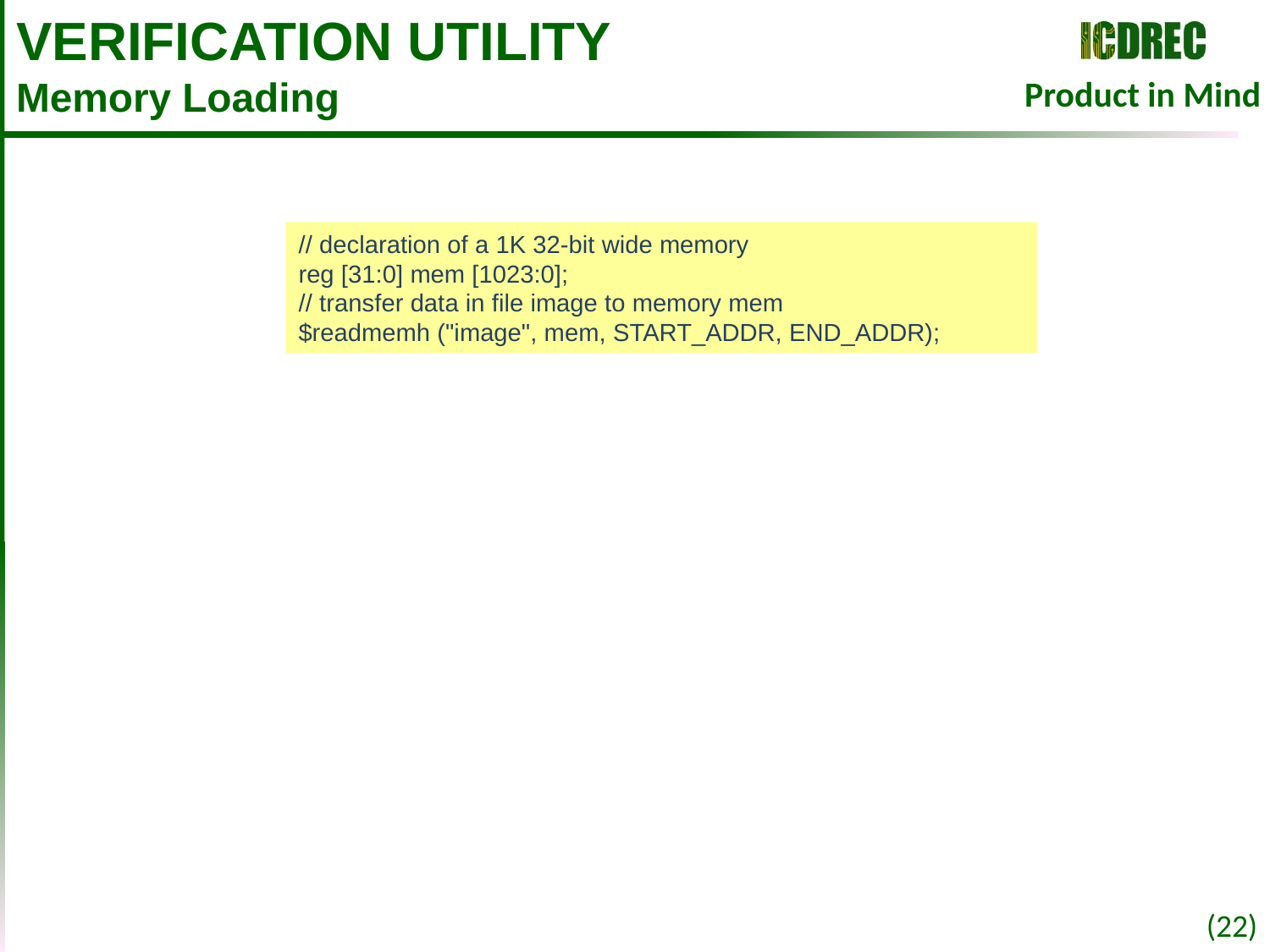

# VERIFICATION UTILITY Memory Loading
// declaration of a 1K 32-bit wide memory
reg [31:0] mem [1023:0];
// transfer data in file image to memory mem
$readmemh ("image", mem, START_ADDR, END_ADDR);